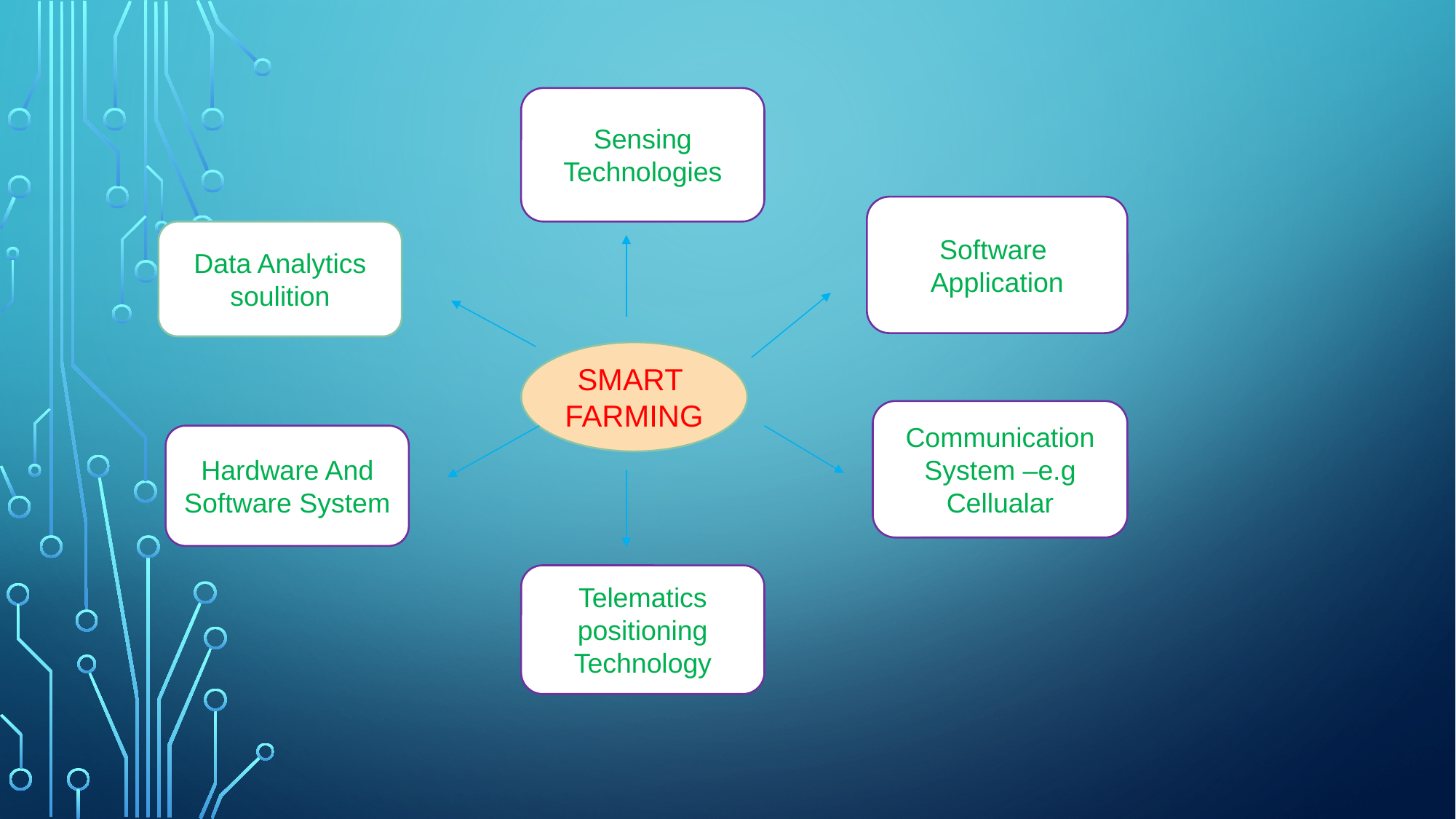

Sensing Technologies
Software
Application
Data Analytics
soulition
SMART
FARMING
Communication
System –e.g
Cellualar
Hardware And Software System
Telematics positioning Technology